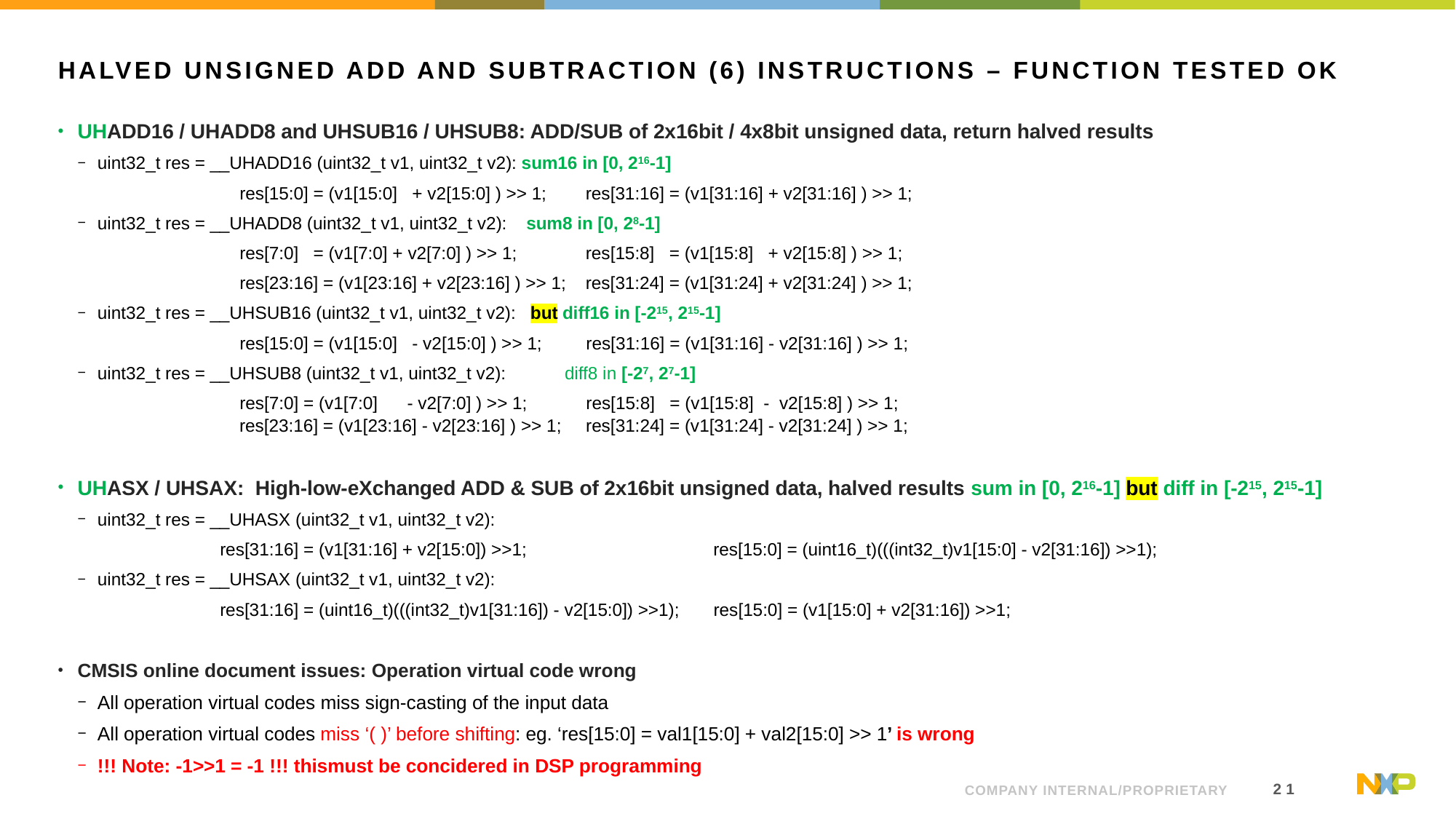

# Halved UnSigned ADD and Subtraction (6) instructions – Function Tested OK
UHADD16 / UHADD8 and UHSUB16 / UHSUB8: ADD/SUB of 2x16bit / 4x8bit unsigned data, return halved results
uint32_t res = __UHADD16 (uint32_t v1, uint32_t v2): sum16 in [0, 216-1]
                                 res[15:0] = (v1[15:0]   + v2[15:0] ) >> 1;        res[31:16] = (v1[31:16] + v2[31:16] ) >> 1;
uint32_t res = __UHADD8 (uint32_t v1, uint32_t v2):    sum8 in [0, 28-1]
                                 res[7:0]   = (v1[7:0] + v2[7:0] ) >> 1;              res[15:8]   = (v1[15:8]   + v2[15:8] ) >> 1;
                                 res[23:16] = (v1[23:16] + v2[23:16] ) >> 1;    res[31:24] = (v1[31:24] + v2[31:24] ) >> 1;
uint32_t res = __UHSUB16 (uint32_t v1, uint32_t v2):   but diff16 in [-215, 215-1]
                                 res[15:0] = (v1[15:0]   - v2[15:0] ) >> 1;         res[31:16] = (v1[31:16] - v2[31:16] ) >> 1;
uint32_t res = __UHSUB8 (uint32_t v1, uint32_t v2):            diff8 in [-27, 27-1]
                                 res[7:0] = (v1[7:0]      - v2[7:0] ) >> 1;            res[15:8]   = (v1[15:8]  -  v2[15:8] ) >> 1;
                                     res[23:16] = (v1[23:16] - v2[23:16] ) >> 1;     res[31:24] = (v1[31:24] - v2[31:24] ) >> 1;

UHASX / UHSAX:  High-low-eXchanged ADD & SUB of 2x16bit unsigned data, halved results sum in [0, 216-1] but diff in [-215, 215-1]
uint32_t res = __UHASX (uint32_t v1, uint32_t v2):
                             res[31:16] = (v1[31:16] + v2[15:0]) >>1;                                      res[15:0] = (uint16_t)(((int32_t)v1[15:0] - v2[31:16]) >>1);
uint32_t res = __UHSAX (uint32_t v1, uint32_t v2):
                             res[31:16] = (uint16_t)(((int32_t)v1[31:16]) - v2[15:0]) >>1);       res[15:0] = (v1[15:0] + v2[31:16]) >>1;

CMSIS online document issues: Operation virtual code wrong
All operation virtual codes miss sign-casting of the input data
All operation virtual codes miss ‘( )’ before shifting: eg. ‘res[15:0] = val1[15:0] + val2[15:0] >> 1’ is wrong
!!! Note: -1>>1 = -1 !!! thismust be concidered in DSP programming